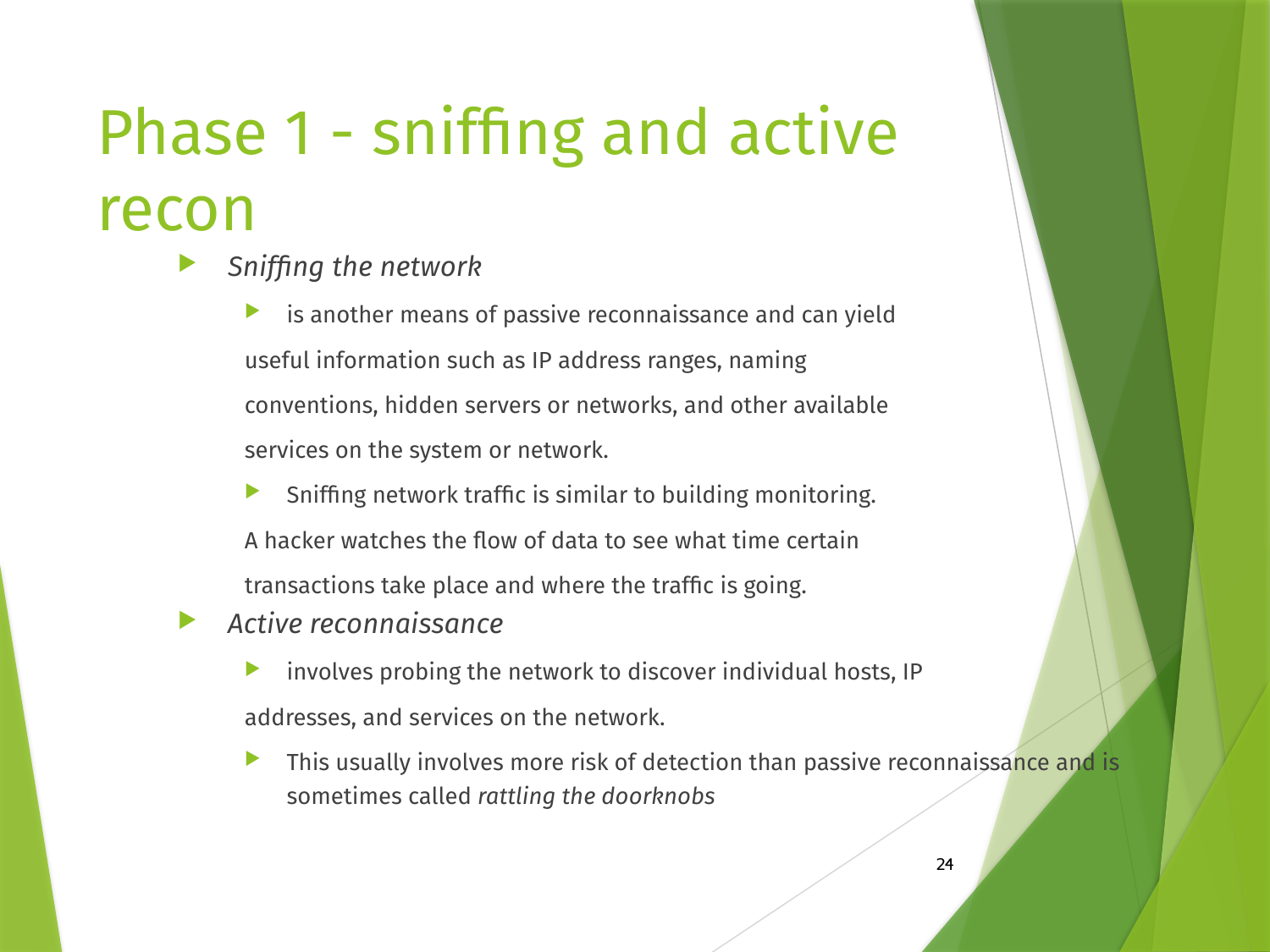

# Phase 1 - sniffing and active recon
Sniffing the network
is another means of passive reconnaissance and can yield
useful information such as IP address ranges, naming
conventions, hidden servers or networks, and other available
services on the system or network.
Sniffing network traffic is similar to building monitoring.
A hacker watches the flow of data to see what time certain
transactions take place and where the traffic is going.
Active reconnaissance
involves probing the network to discover individual hosts, IP
addresses, and services on the network.
This usually involves more risk of detection than passive reconnaissance and is sometimes called rattling the doorknobs

24